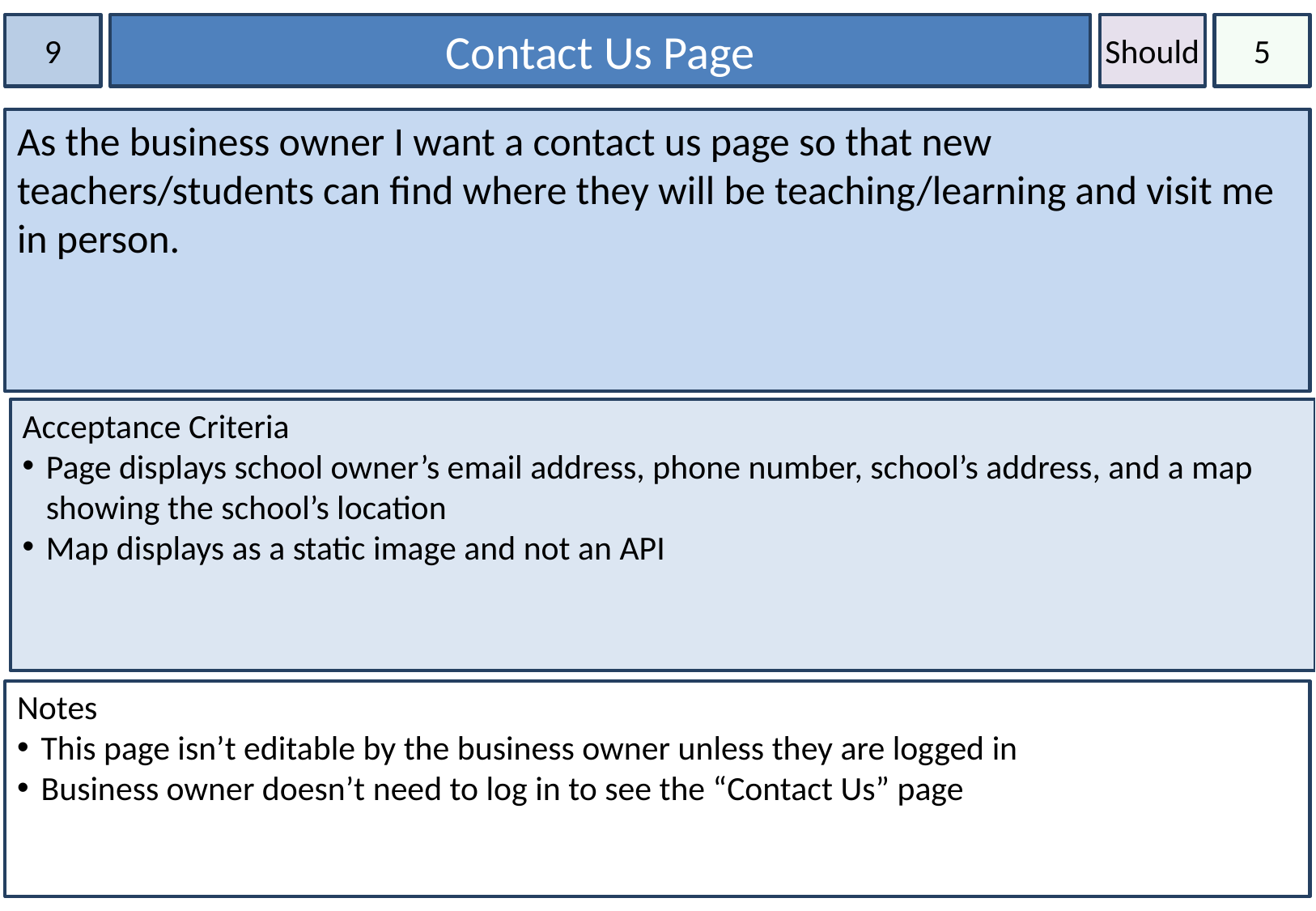

9
Contact Us Page
Should
5
As the business owner I want a contact us page so that new teachers/students can find where they will be teaching/learning and visit me in person.
Acceptance Criteria
Page displays school owner’s email address, phone number, school’s address, and a map showing the school’s location
Map displays as a static image and not an API
Notes
This page isn’t editable by the business owner unless they are logged in
Business owner doesn’t need to log in to see the “Contact Us” page